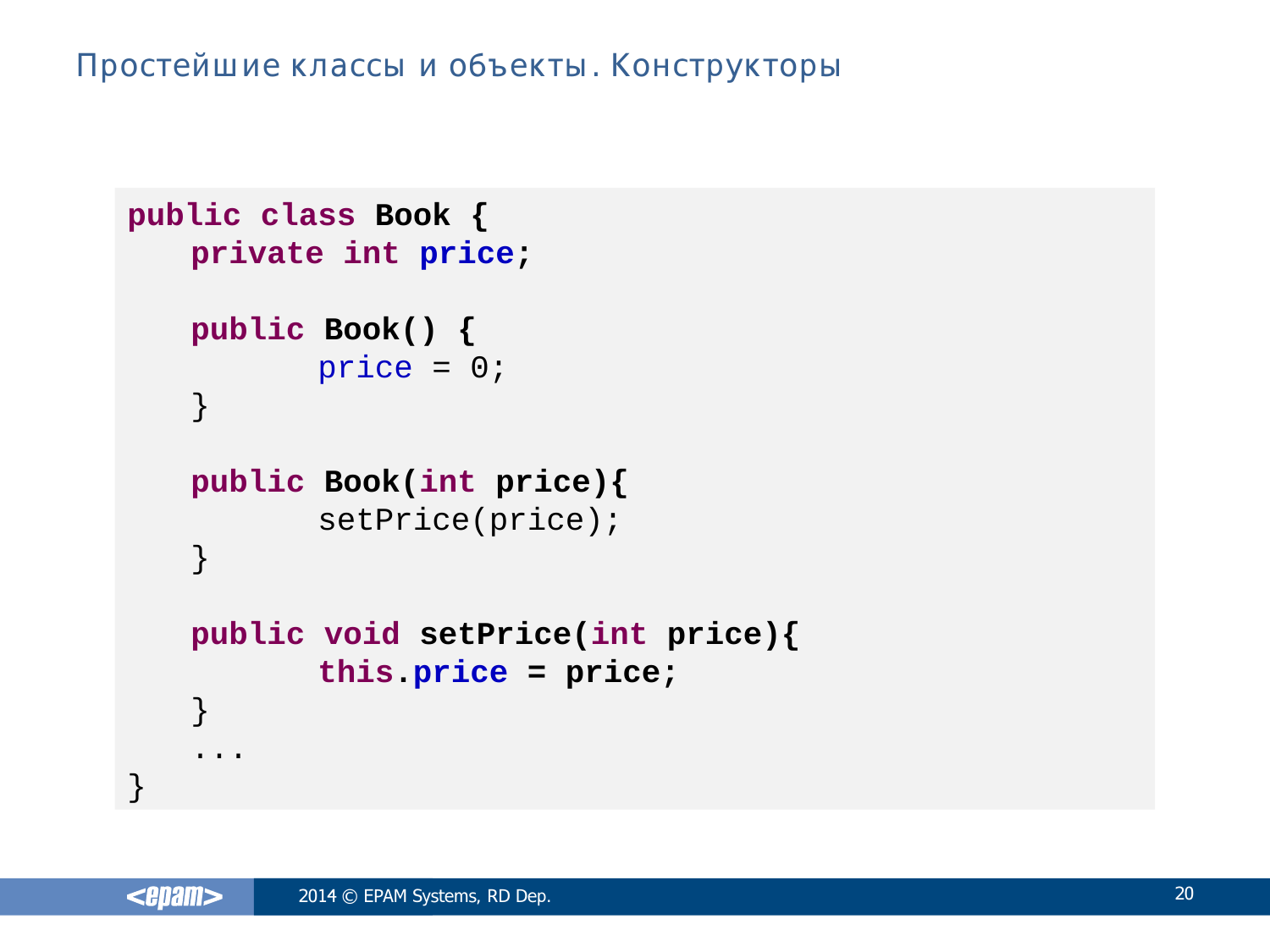

# Простейшие классы и объекты. Конструкторы
public class Book {
private int price;

public Book() {
	price = 0;
}

public Book(int price){
	setPrice(price);
}

public void setPrice(int price){
	this.price = price;
}
...
}
20
2014 © EPAM Systems, RD Dep.